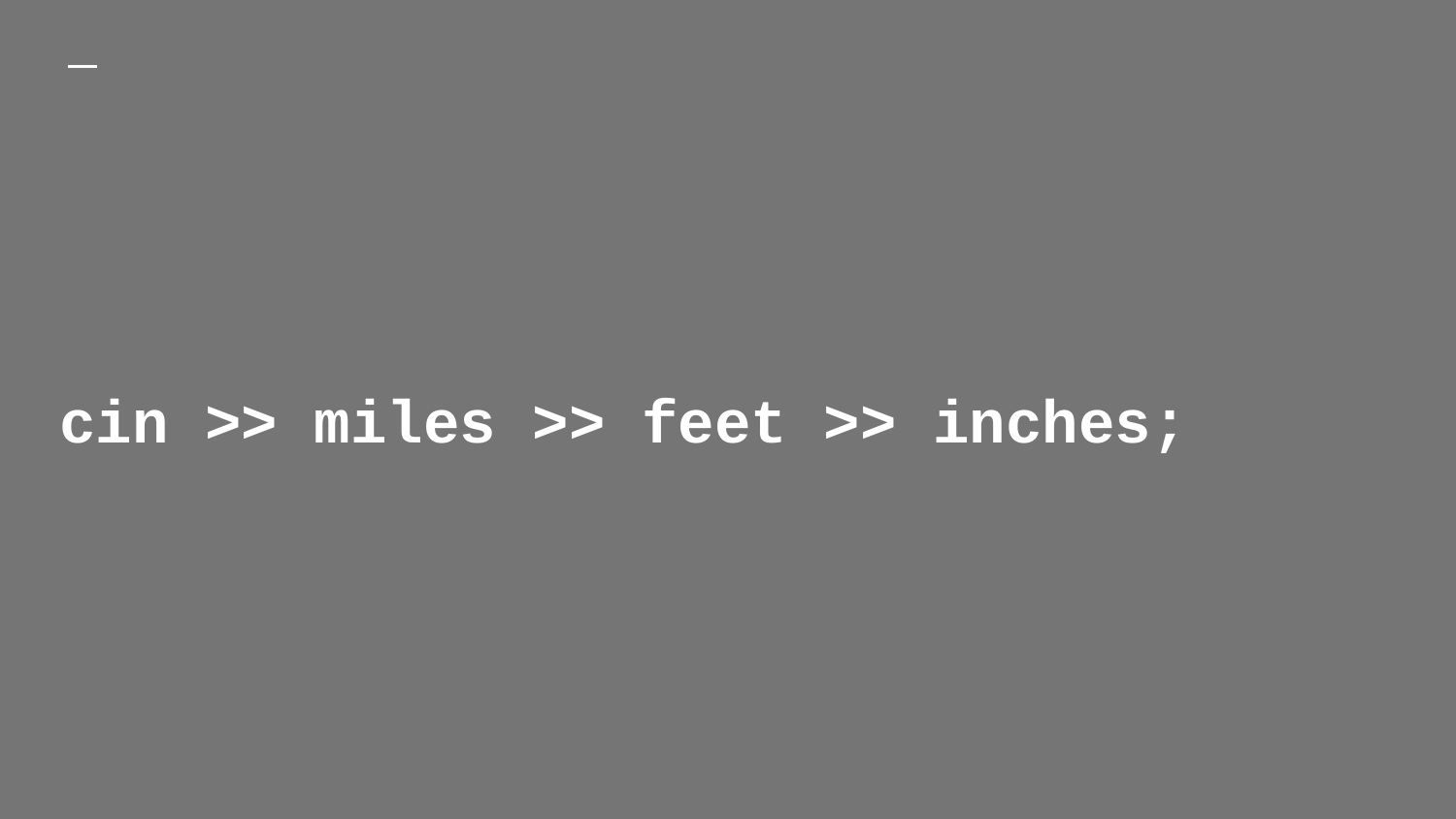

# cin >> miles >> feet >> inches;